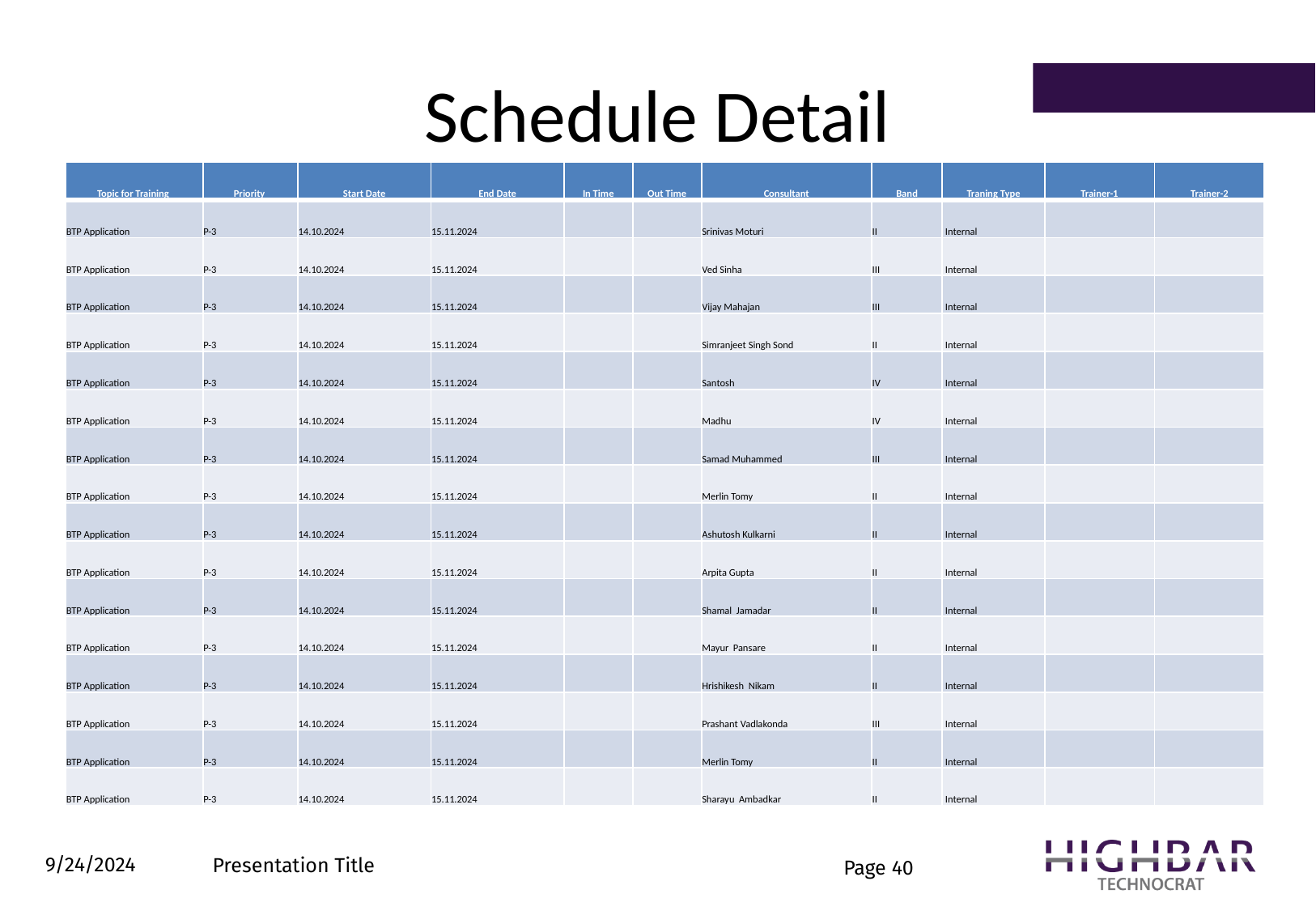

# Schedule Detail
| Topic for Training | Priority | Start Date | End Date | In Time | Out Time | Consultant | Band | Traning Type | Trainer-1 | Trainer-2 |
| --- | --- | --- | --- | --- | --- | --- | --- | --- | --- | --- |
| BTP Application | P-3 | 14.10.2024 | 15.11.2024 |  |  | Srinivas Moturi | II | Internal |  |  |
| BTP Application | P-3 | 14.10.2024 | 15.11.2024 |  |  | Ved Sinha | III | Internal |  |  |
| BTP Application | P-3 | 14.10.2024 | 15.11.2024 |  |  | Vijay Mahajan | III | Internal |  |  |
| BTP Application | P-3 | 14.10.2024 | 15.11.2024 |  |  | Simranjeet Singh Sond | II | Internal |  |  |
| BTP Application | P-3 | 14.10.2024 | 15.11.2024 |  |  | Santosh | IV | Internal |  |  |
| BTP Application | P-3 | 14.10.2024 | 15.11.2024 |  |  | Madhu | IV | Internal |  |  |
| BTP Application | P-3 | 14.10.2024 | 15.11.2024 |  |  | Samad Muhammed | III | Internal |  |  |
| BTP Application | P-3 | 14.10.2024 | 15.11.2024 |  |  | Merlin Tomy | II | Internal |  |  |
| BTP Application | P-3 | 14.10.2024 | 15.11.2024 |  |  | Ashutosh Kulkarni | II | Internal |  |  |
| BTP Application | P-3 | 14.10.2024 | 15.11.2024 |  |  | Arpita Gupta | II | Internal |  |  |
| BTP Application | P-3 | 14.10.2024 | 15.11.2024 |  |  | Shamal Jamadar | II | Internal |  |  |
| BTP Application | P-3 | 14.10.2024 | 15.11.2024 |  |  | Mayur Pansare | II | Internal |  |  |
| BTP Application | P-3 | 14.10.2024 | 15.11.2024 |  |  | Hrishikesh Nikam | II | Internal |  |  |
| BTP Application | P-3 | 14.10.2024 | 15.11.2024 |  |  | Prashant Vadlakonda | III | Internal |  |  |
| BTP Application | P-3 | 14.10.2024 | 15.11.2024 |  |  | Merlin Tomy | II | Internal |  |  |
| BTP Application | P-3 | 14.10.2024 | 15.11.2024 |  |  | Sharayu Ambadkar | II | Internal |  |  |